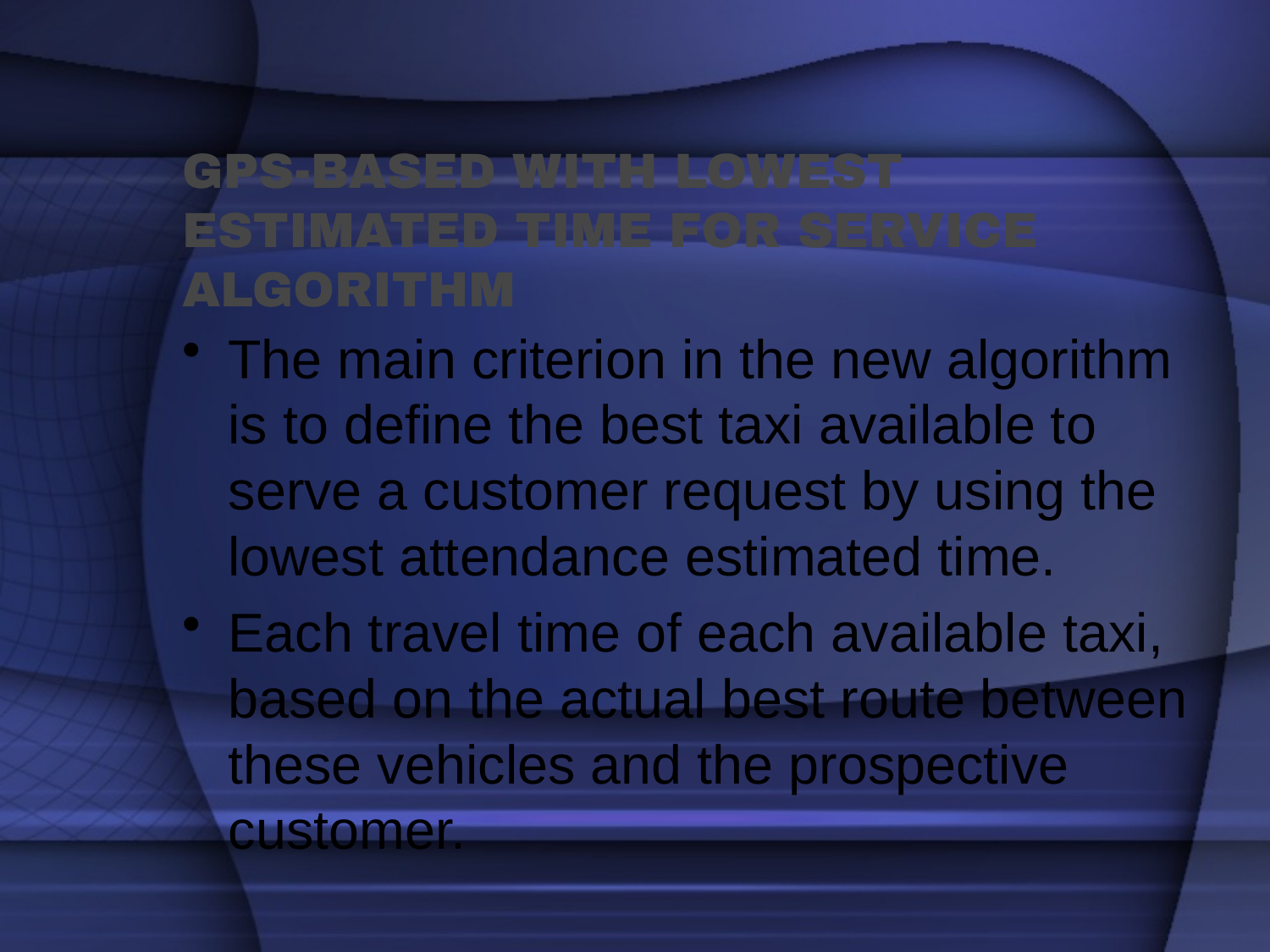

# GPS-BASED WITH LOWEST ESTIMATED TIME FOR SERVICE ALGORITHM
The main criterion in the new algorithm is to define the best taxi available to serve a customer request by using the lowest attendance estimated time.
Each travel time of each available taxi, based on the actual best route between these vehicles and the prospective customer.